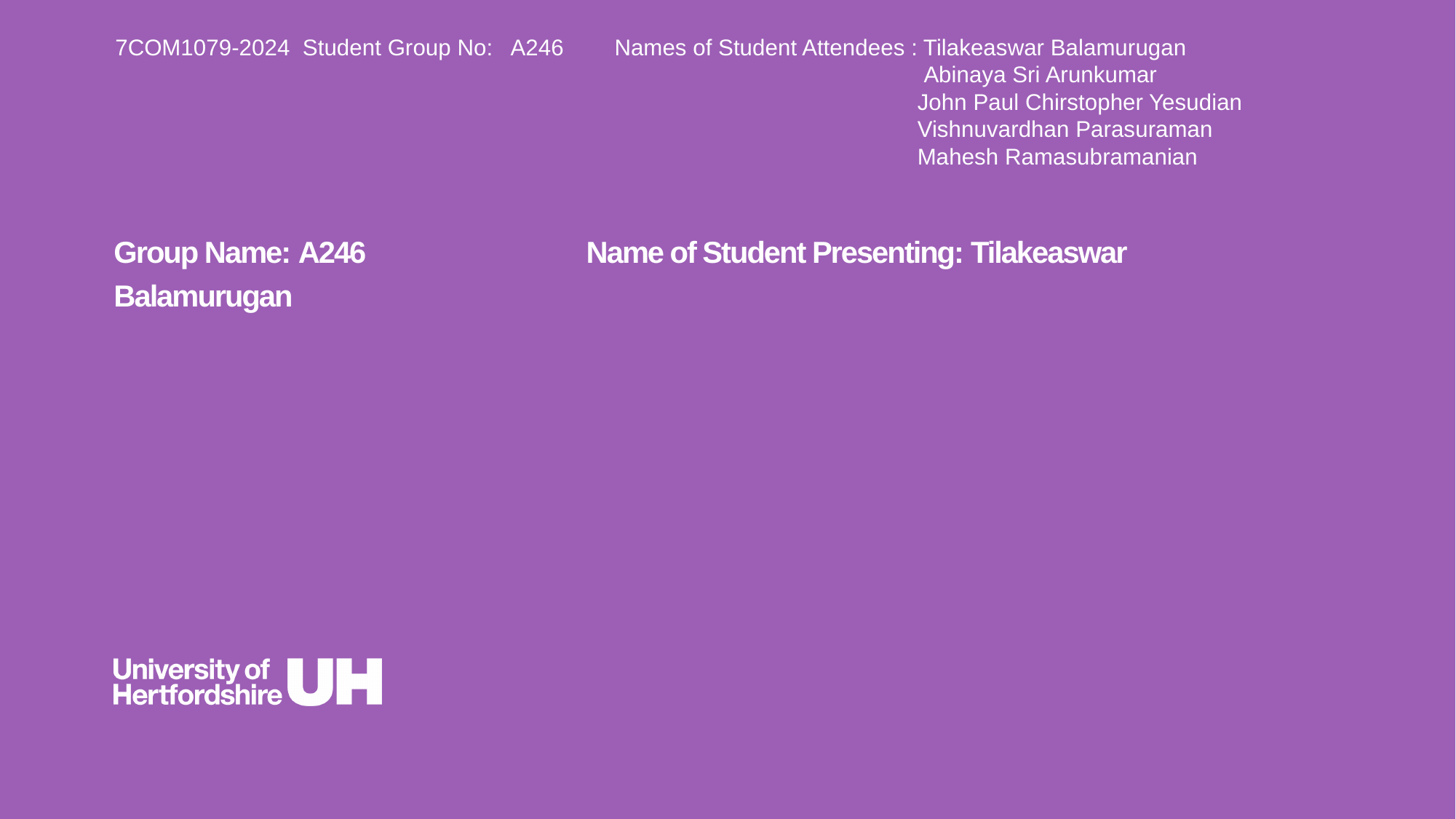

7COM1079-2024  Student Group No:   A246        Names of Student Attendees : Tilakeaswar Balamurugan
							       Abinaya Sri Arunkumar
							      John Paul Chirstopher Yesudian
							      Vishnuvardhan Parasuraman
							      Mahesh Ramasubramanian

Group Name: A246                                Name of Student Presenting: Tilakeaswar Balamurugan

# Research Question – Tutorial Presentation for Feedback Date: